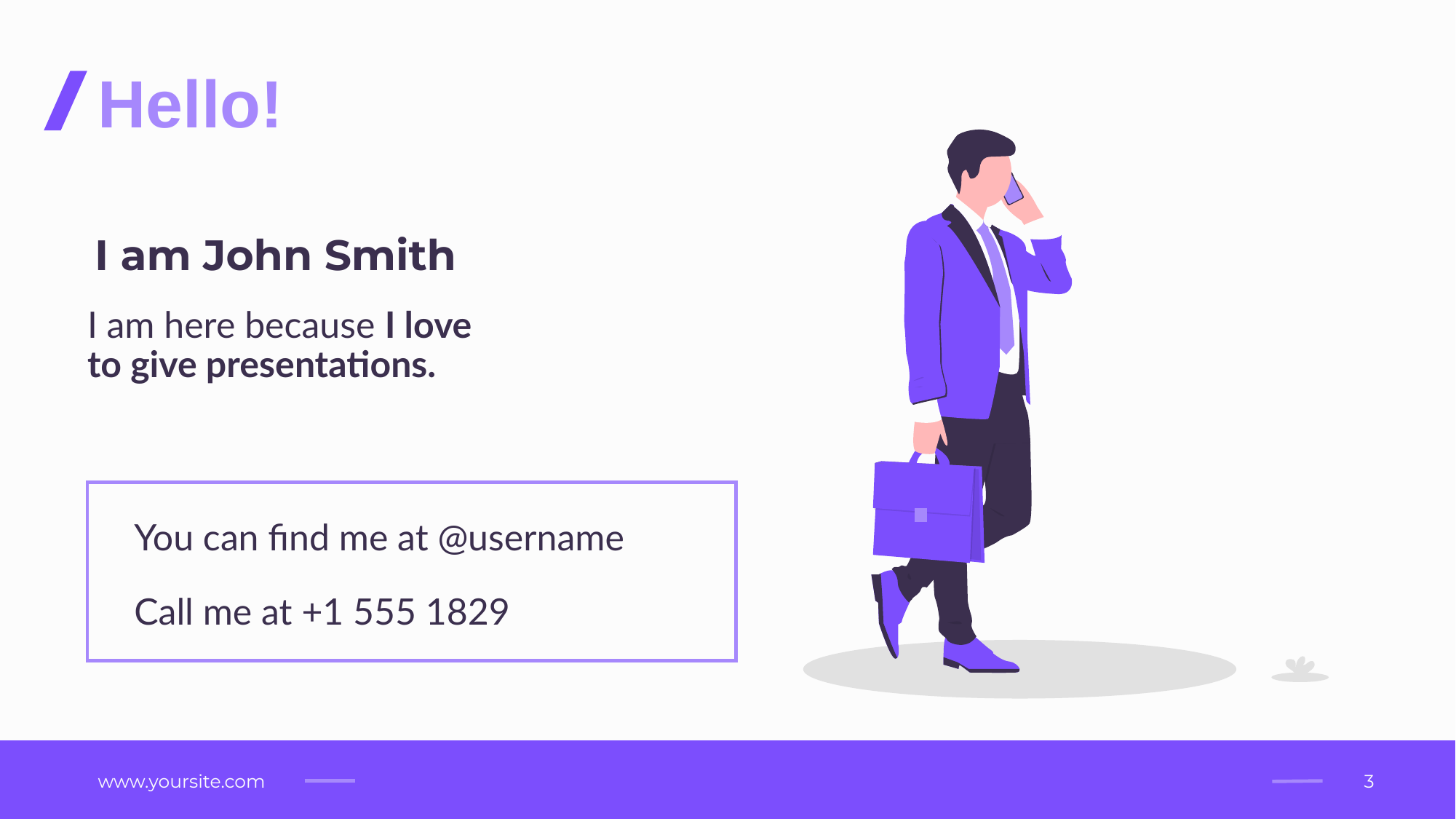

Hello!

I am John Smith
I am here because I love
to give presentations.

You can find me at @username
Call me at +1 555 1829